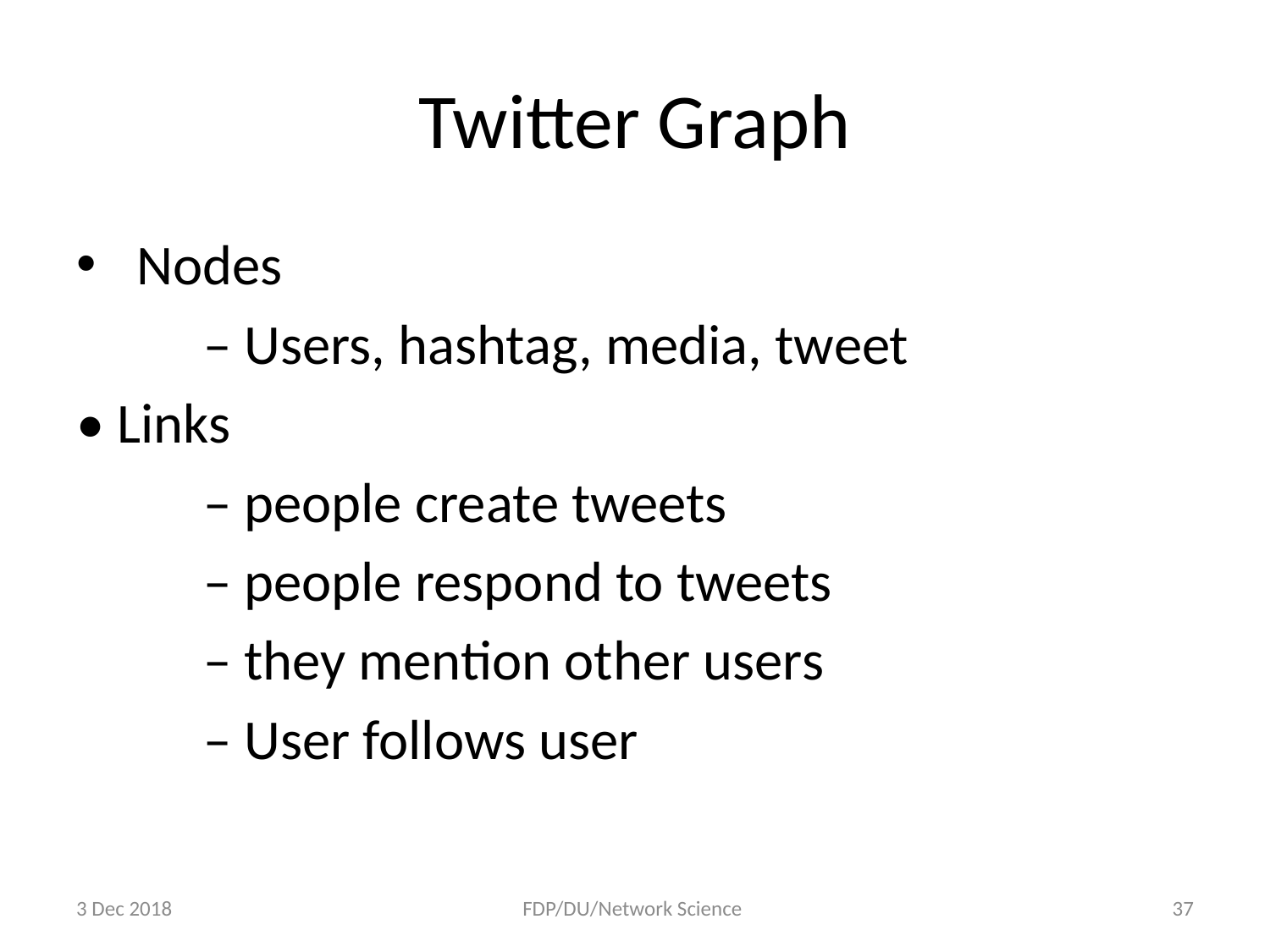

# Twitter Graph
 Nodes
	– Users, hashtag, media, tweet
• Links
	– people create tweets
	– people respond to tweets
	– they mention other users
	– User follows user
3 Dec 2018
FDP/DU/Network Science
37